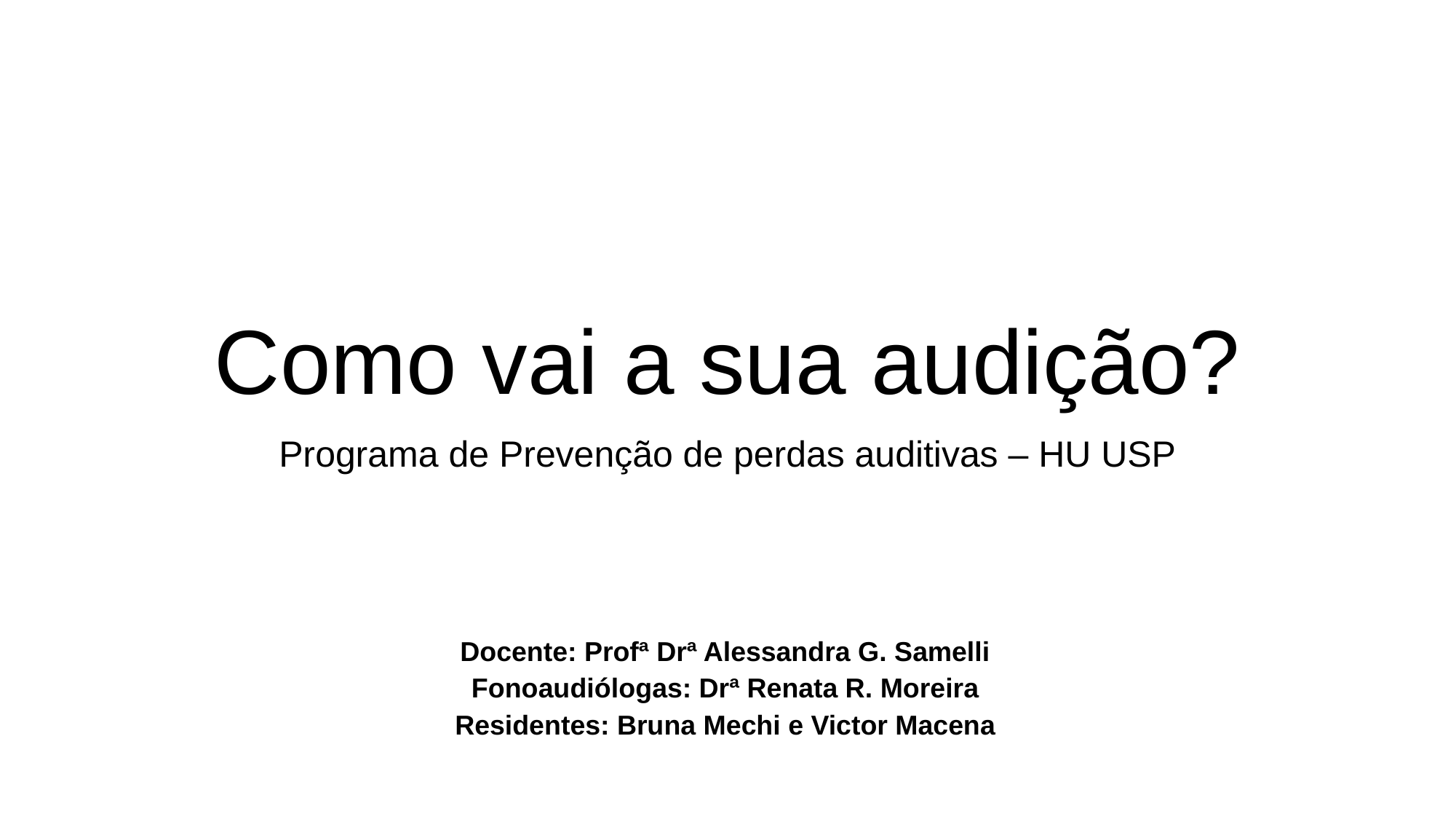

# Como vai a sua audição?
Programa de Prevenção de perdas auditivas – HU USP
Docente: Profª Drª Alessandra G. Samelli
Fonoaudiólogas: Drª Renata R. Moreira
Residentes: Bruna Mechi e Victor Macena